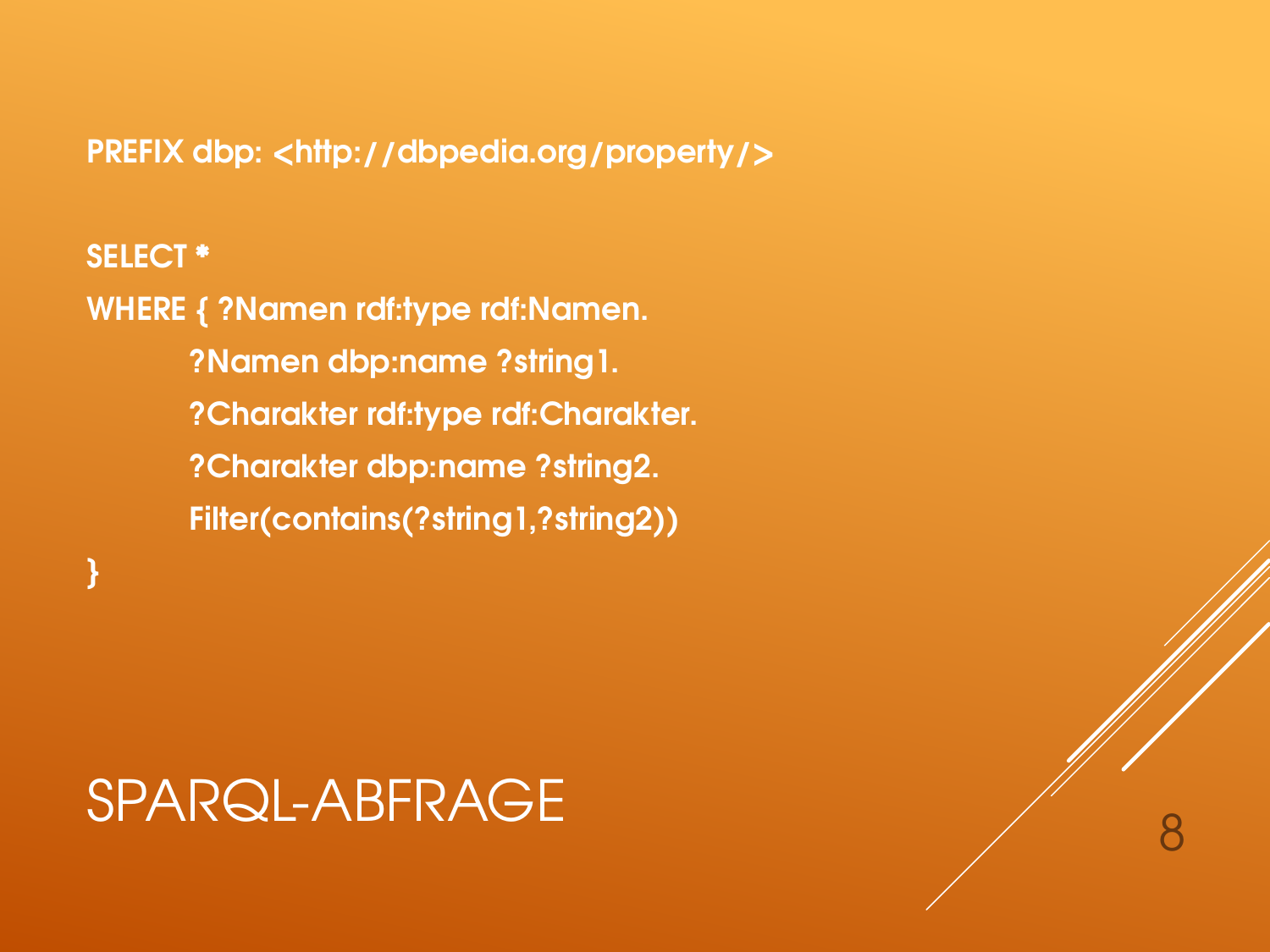

PREFIX dbp: <http://dbpedia.org/property/>

SELECT *
WHERE { ?Namen rdf:type rdf:Namen.
  		?Namen dbp:name ?string1.
       	?Charakter rdf:type rdf:Charakter.
       	?Charakter dbp:name ?string2.
       	Filter(contains(?string1,?string2))
}
# SparQL-Abfrage
8